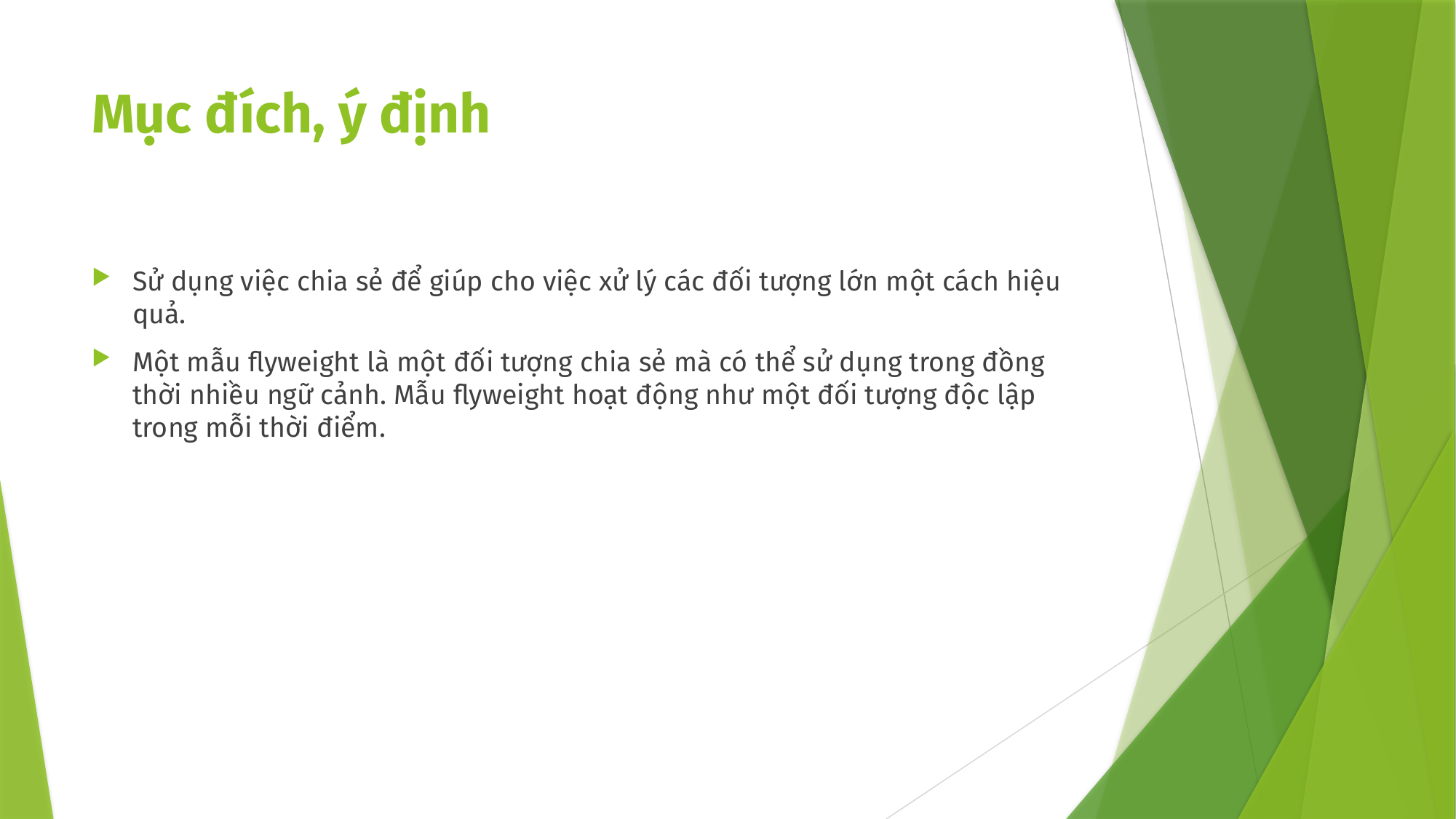

# Mục đích, ý định
Sử dụng việc chia sẻ để giúp cho việc xử lý các đối tượng lớn một cách hiệu quả.
Một mẫu flyweight là một đối tượng chia sẻ mà có thể sử dụng trong đồng thời nhiều ngữ cảnh. Mẫu flyweight hoạt động như một đối tượng độc lập trong mỗi thời điểm.